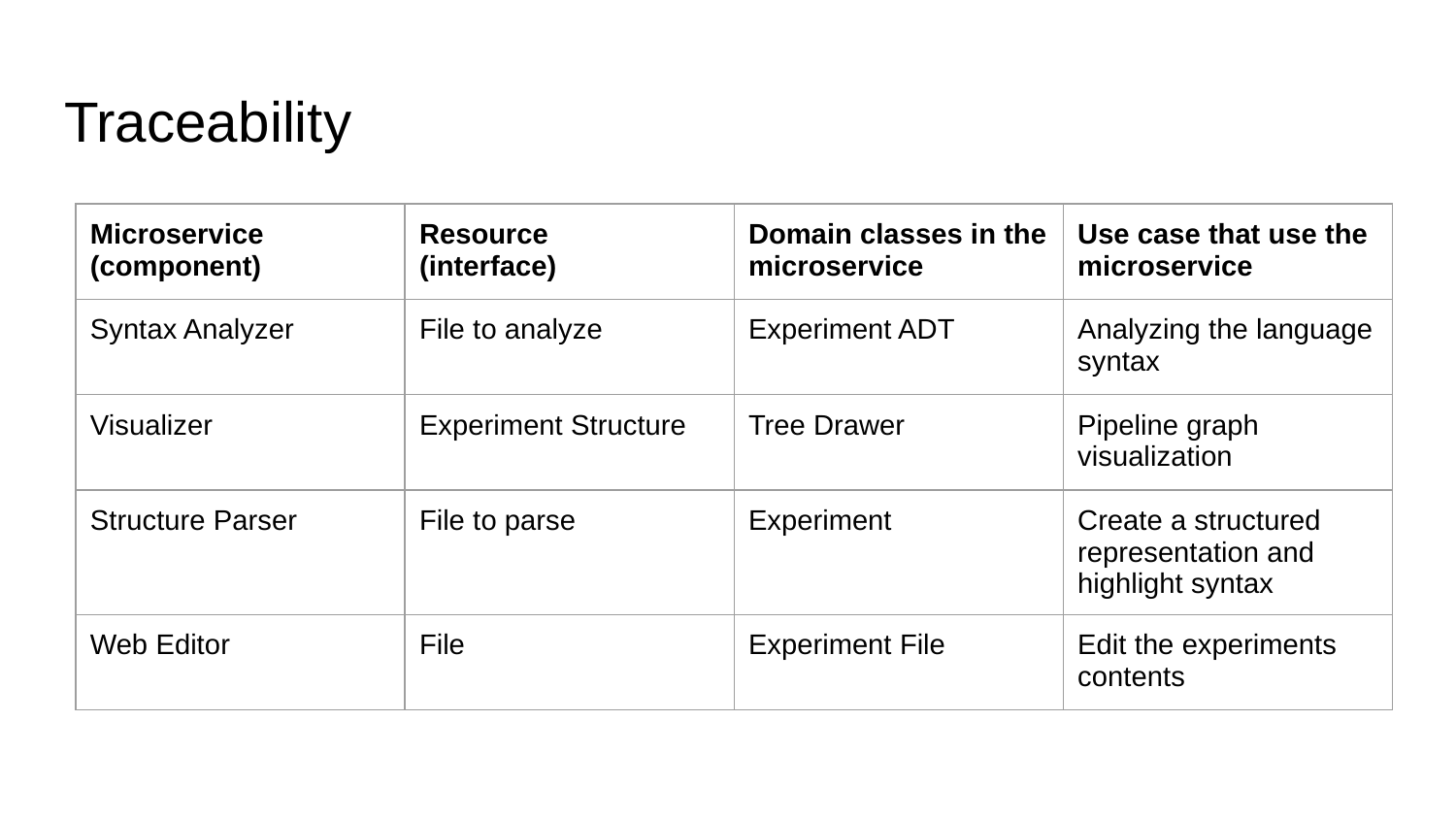

# Traceability
| Microservice (component) | Resource (interface) | Domain classes in the microservice | Use case that use the microservice |
| --- | --- | --- | --- |
| Syntax Analyzer | File to analyze | Experiment ADT | Analyzing the language syntax |
| Visualizer | Experiment Structure | Tree Drawer | Pipeline graph visualization |
| Structure Parser | File to parse | Experiment | Create a structured representation and highlight syntax |
| Web Editor | File | Experiment File | Edit the experiments contents |